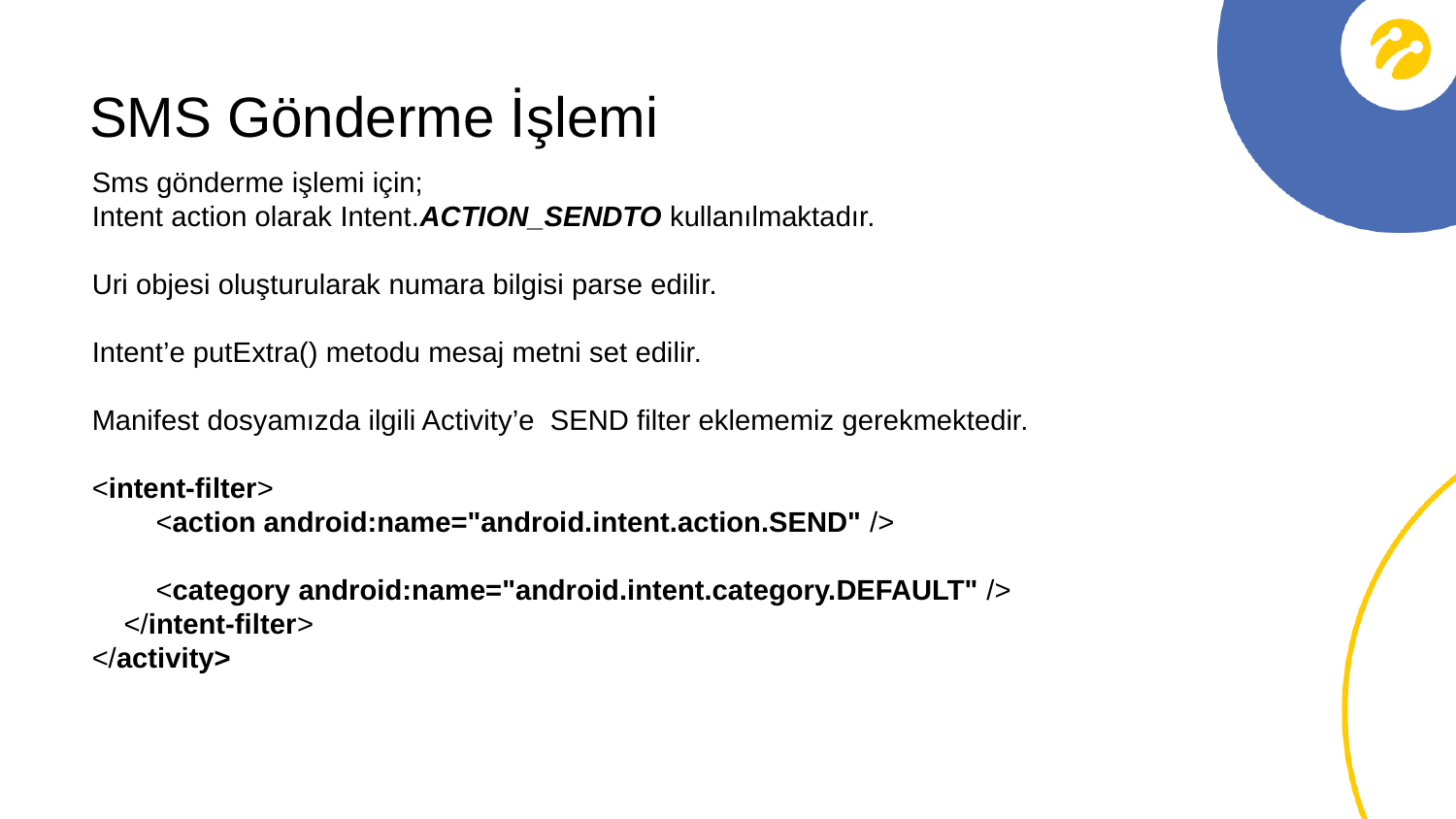

SMS Gönderme İşlemi
Sms gönderme işlemi için;
Intent action olarak Intent.ACTION_SENDTO kullanılmaktadır.

Uri objesi oluşturularak numara bilgisi parse edilir.

Intent’e putExtra() metodu mesaj metni set edilir.

Manifest dosyamızda ilgili Activity’e  SEND filter eklememiz gerekmektedir.
<intent-filter>
        <action android:name="android.intent.action.SEND" />
        <category android:name="android.intent.category.DEFAULT" />
    </intent-filter>
</activity>